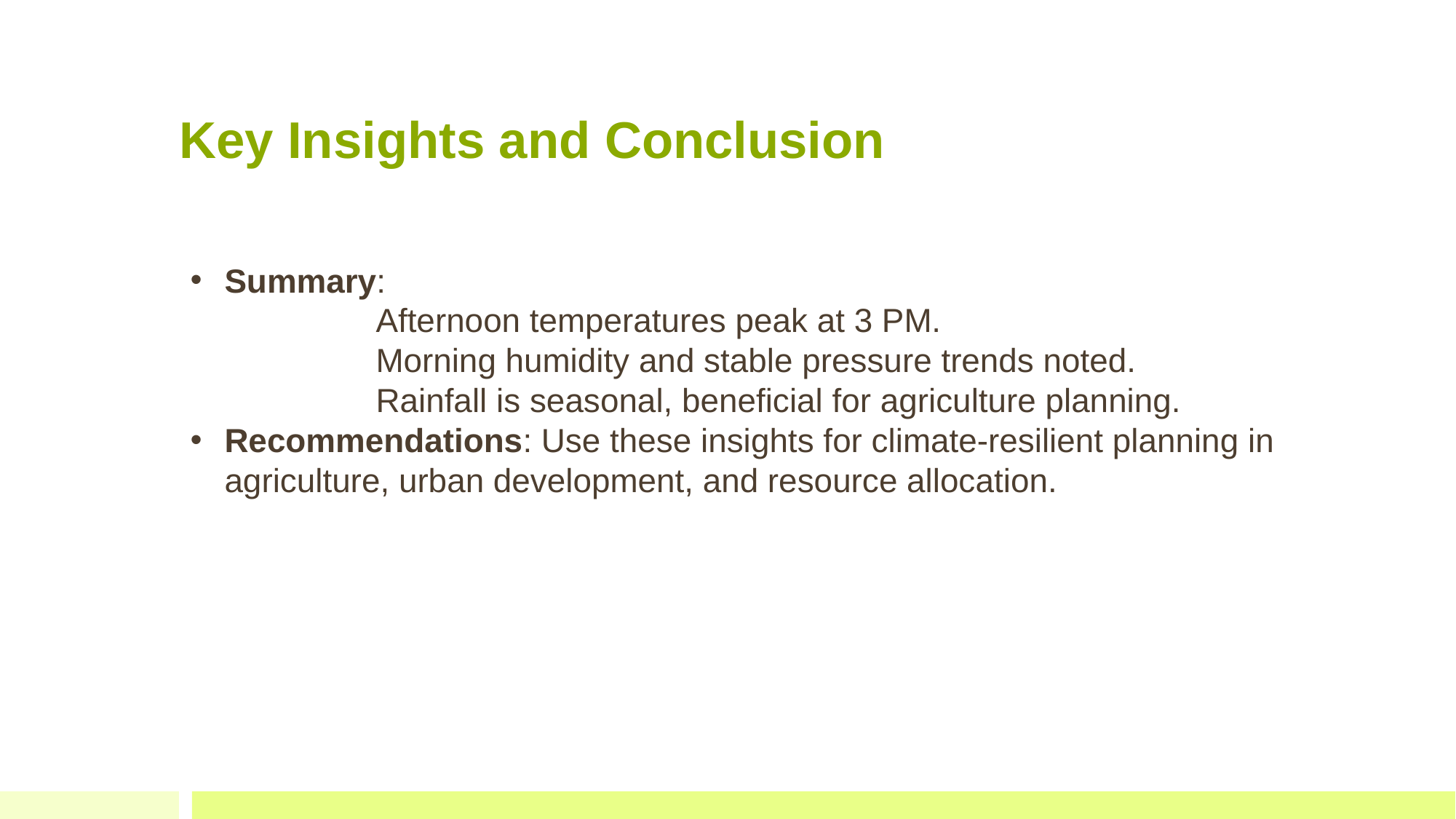

# Key Insights and Conclusion
Summary:
                    Afternoon temperatures peak at 3 PM.
                    Morning humidity and stable pressure trends noted.
                    Rainfall is seasonal, beneficial for agriculture planning.
Recommendations: Use these insights for climate-resilient planning in agriculture, urban development, and resource allocation.